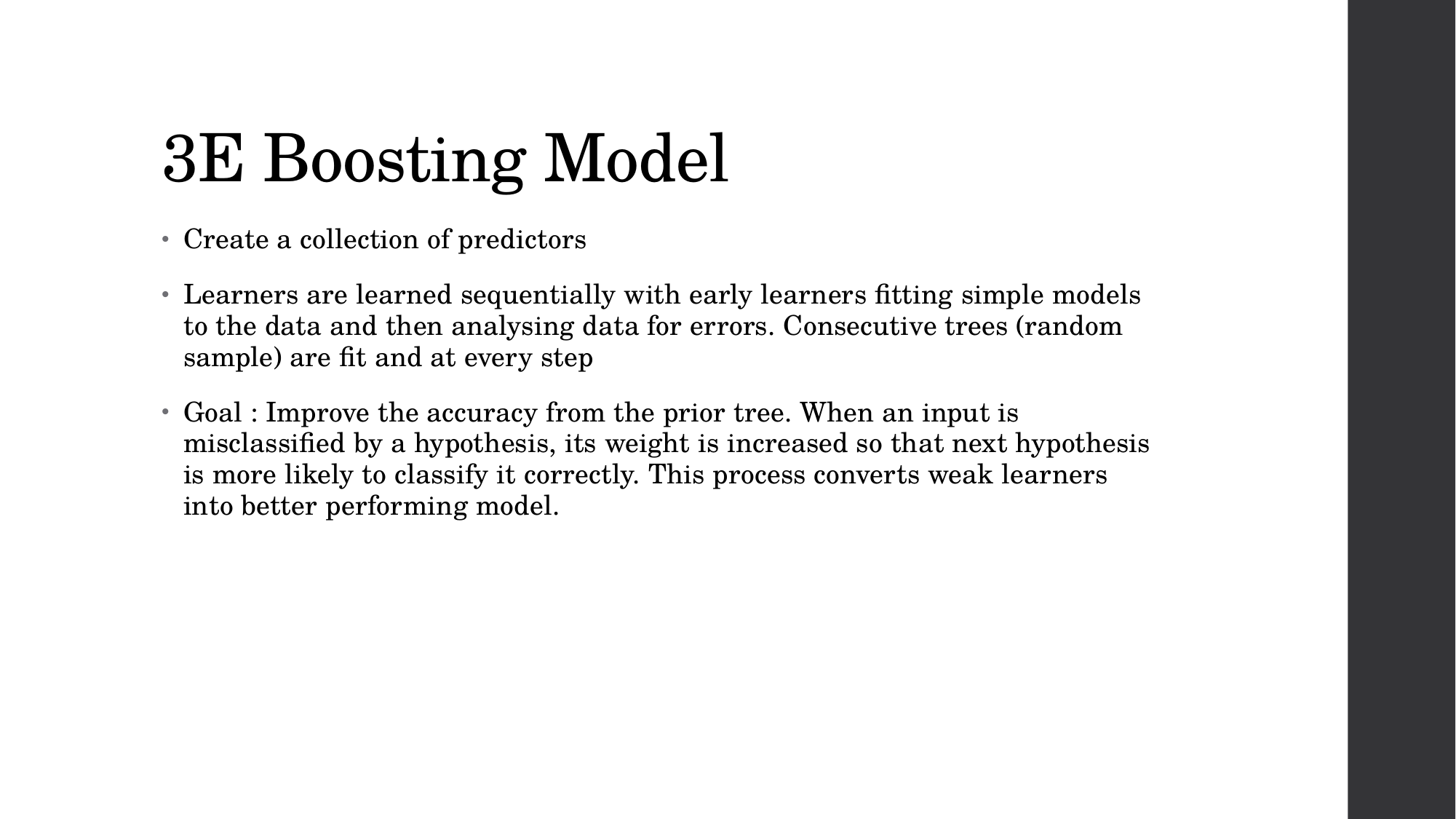

# 3E Boosting Model
Create a collection of predictors
Learners are learned sequentially with early learners fitting simple models to the data and then analysing data for errors. Consecutive trees (random sample) are fit and at every step
Goal : Improve the accuracy from the prior tree. When an input is misclassified by a hypothesis, its weight is increased so that next hypothesis is more likely to classify it correctly. This process converts weak learners into better performing model.